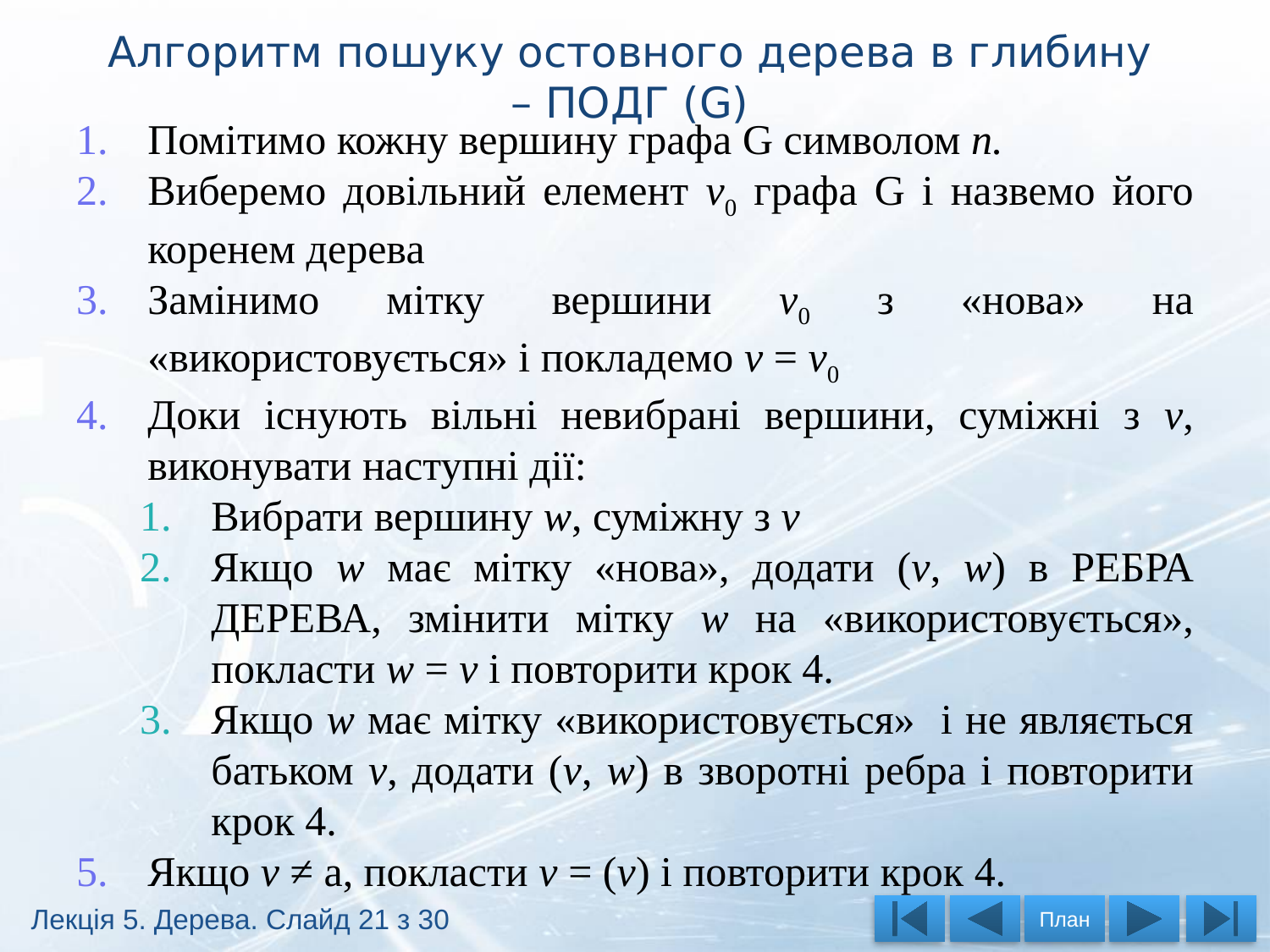

# Алгоритм пошуку остовного дерева в глибину – ПОДГ (G)
Помітимо кожну вершину графа G символом n.
Виберемо довільний елемент v0 графа G і назвемо його коренем дерева
Замінимо мітку вершини v0 з «нова» на «використовується» і покладемо v = v0
Доки існують вільні невибрані вершини, суміжні з v, виконувати наступні дії:
Вибрати вершину w, суміжну з v
Якщо w має мітку «нова», додати (v, w) в РЕБРА ДЕРЕВА, змінити мітку w на «використовується», покласти w = v і повторити крок 4.
Якщо w має мітку «використовується»  і не являється батьком v, додати (v, w) в зворотні ребра і повторити крок 4.
Якщо v ≠ а, покласти v = (v) і повторити крок 4.
Лекція 5. Дерева. Слайд 21 з 30

План